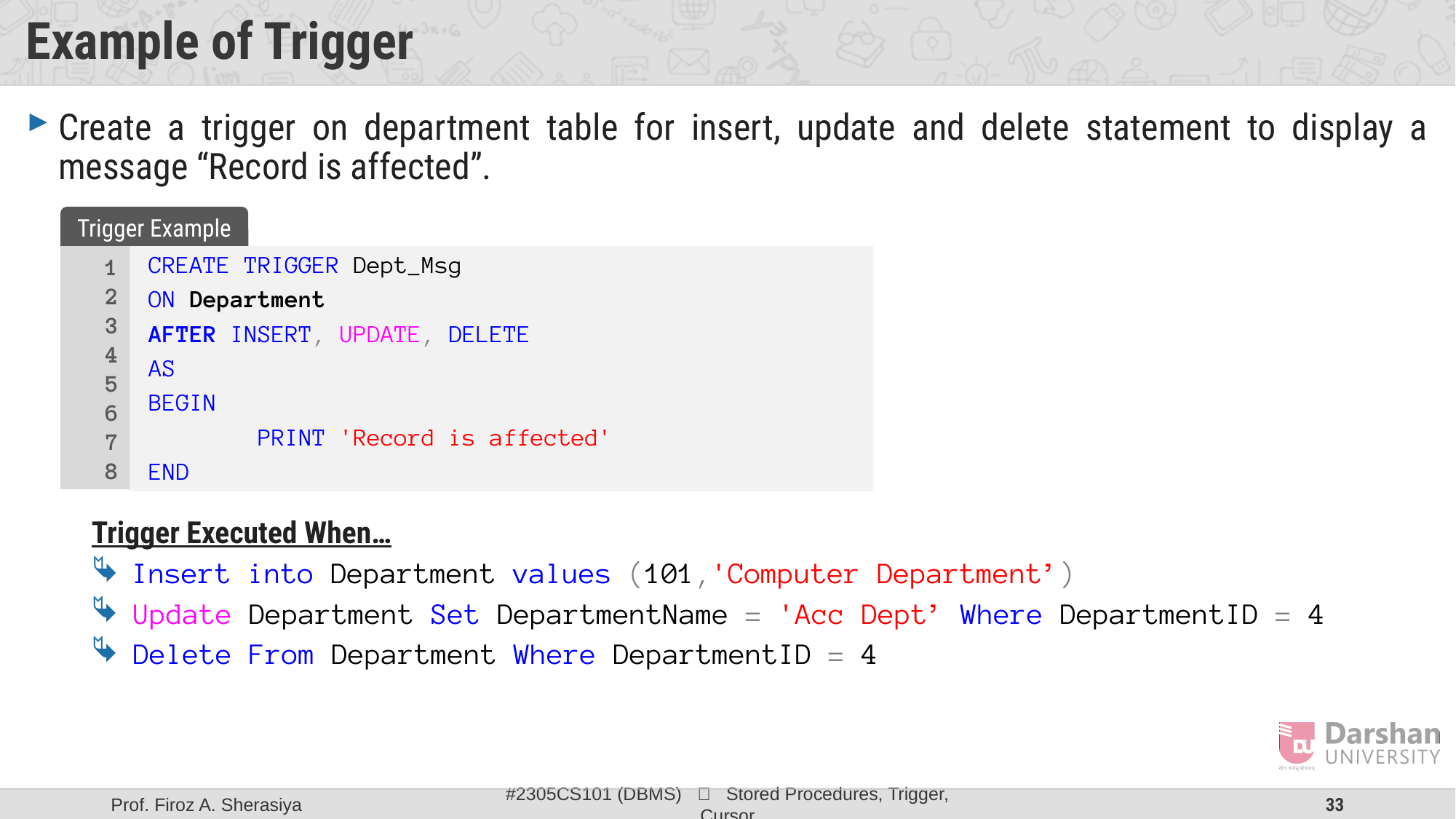

# Example of Trigger
Create a trigger on department table for insert, update and delete statement to display a message “Record is affected”.

Trigger Executed When…
Insert into Department values (101,'Computer Department’)
Update Department Set DepartmentName = 'Acc Dept’ Where DepartmentID = 4
Delete From Department Where DepartmentID = 4

Trigger Example
1
2
3
4
5
6
7
8
CREATE TRIGGER Dept_Msg
ON Department
AFTER INSERT, UPDATE, DELETE
AS
BEGIN
	PRINT 'Record is affected'
END